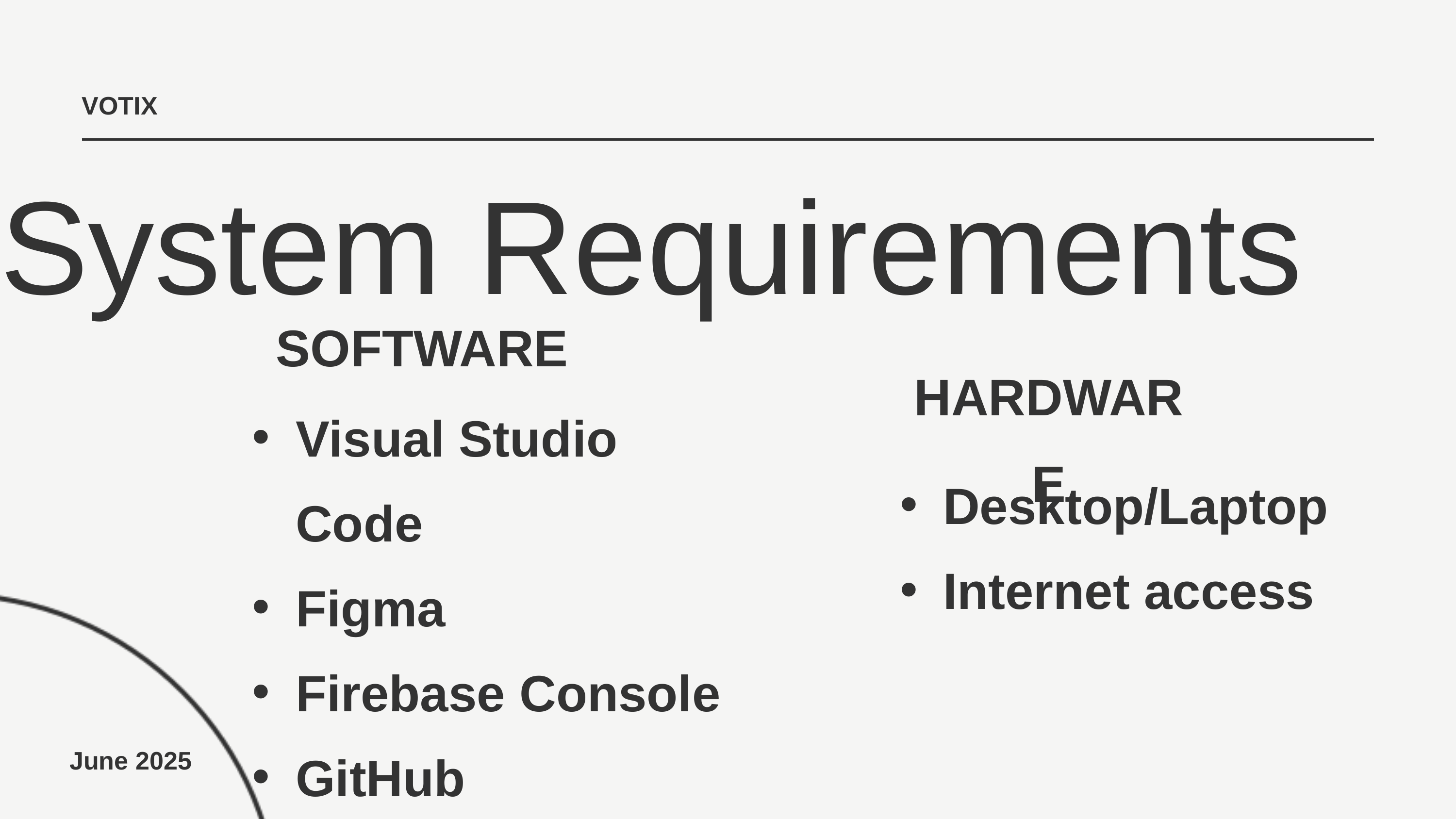

VOTIX
System Requirements
SOFTWARE
HARDWARE
Visual Studio Code
Figma
Firebase Console
GitHub
Desktop/Laptop
Internet access

June 2025